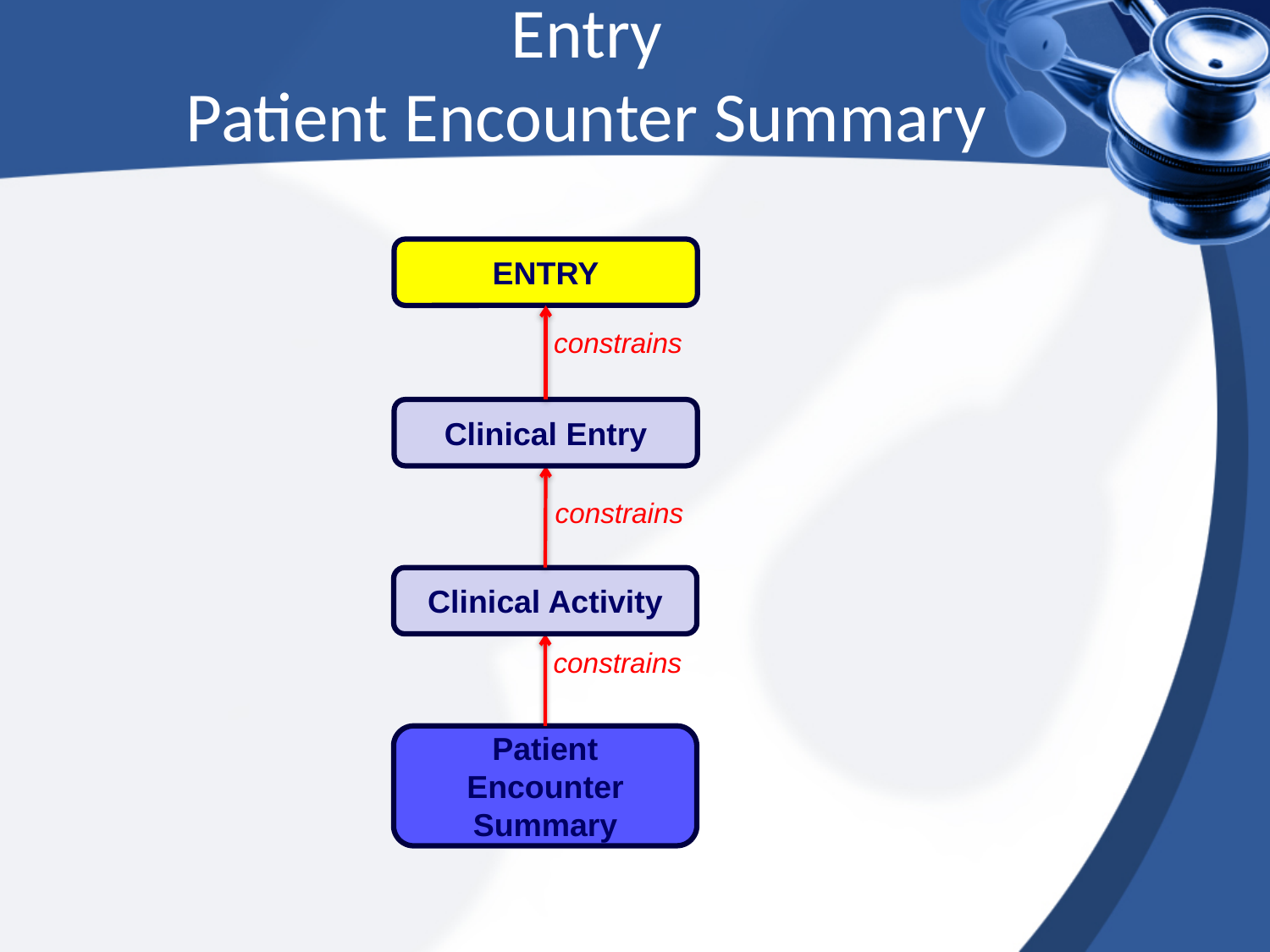

Entry
Patient Encounter Summary
ENTRY
constrains
Clinical Entry
constrains
Clinical Activity
constrains
Patient Encounter Summary